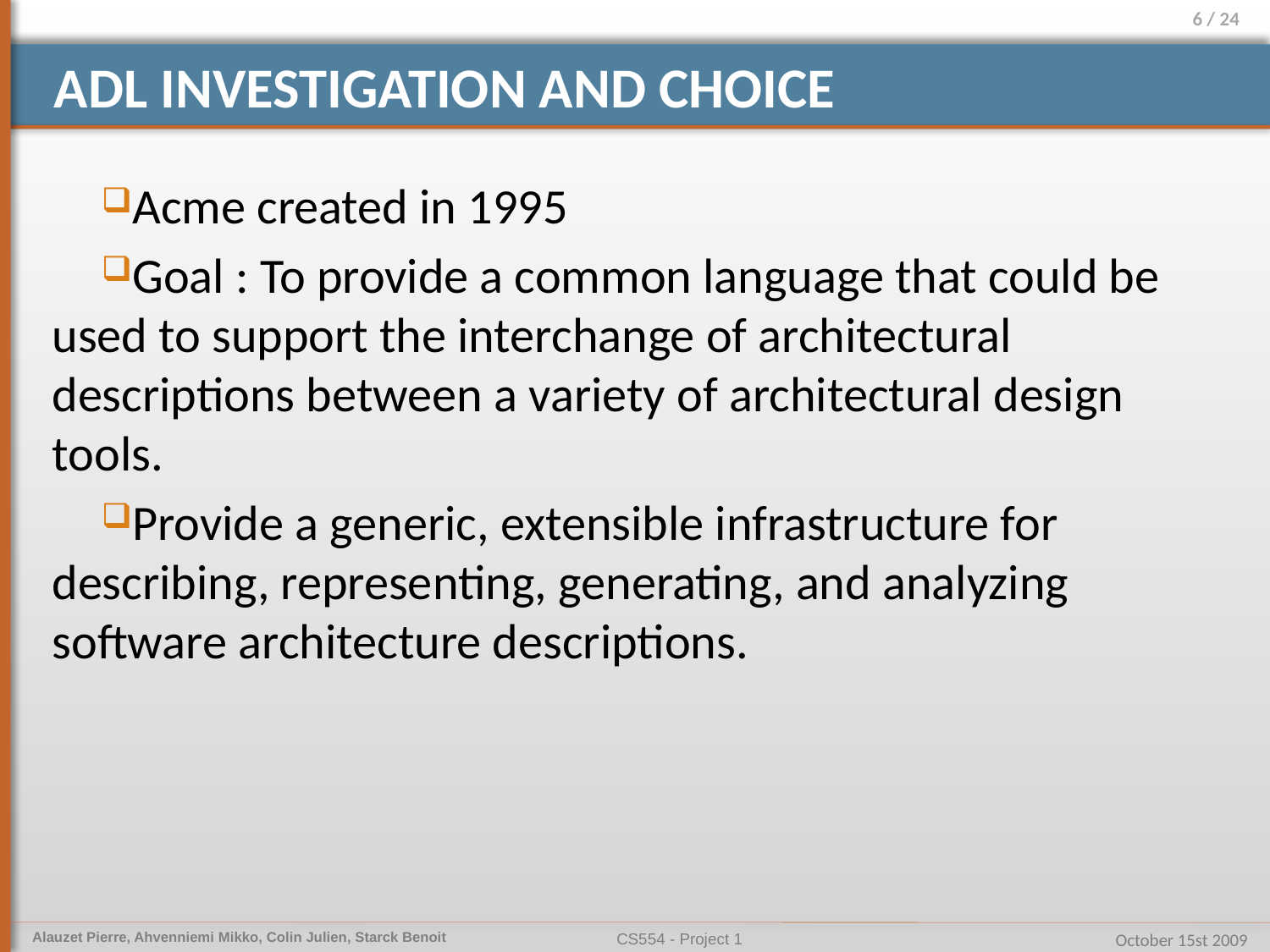

# ADL investigation and Choice
Acme created in 1995
Goal : To provide a common language that could be used to support the interchange of architectural descriptions between a variety of architectural design tools.
Provide a generic, extensible infrastructure for describing, representing, generating, and analyzing software architecture descriptions.